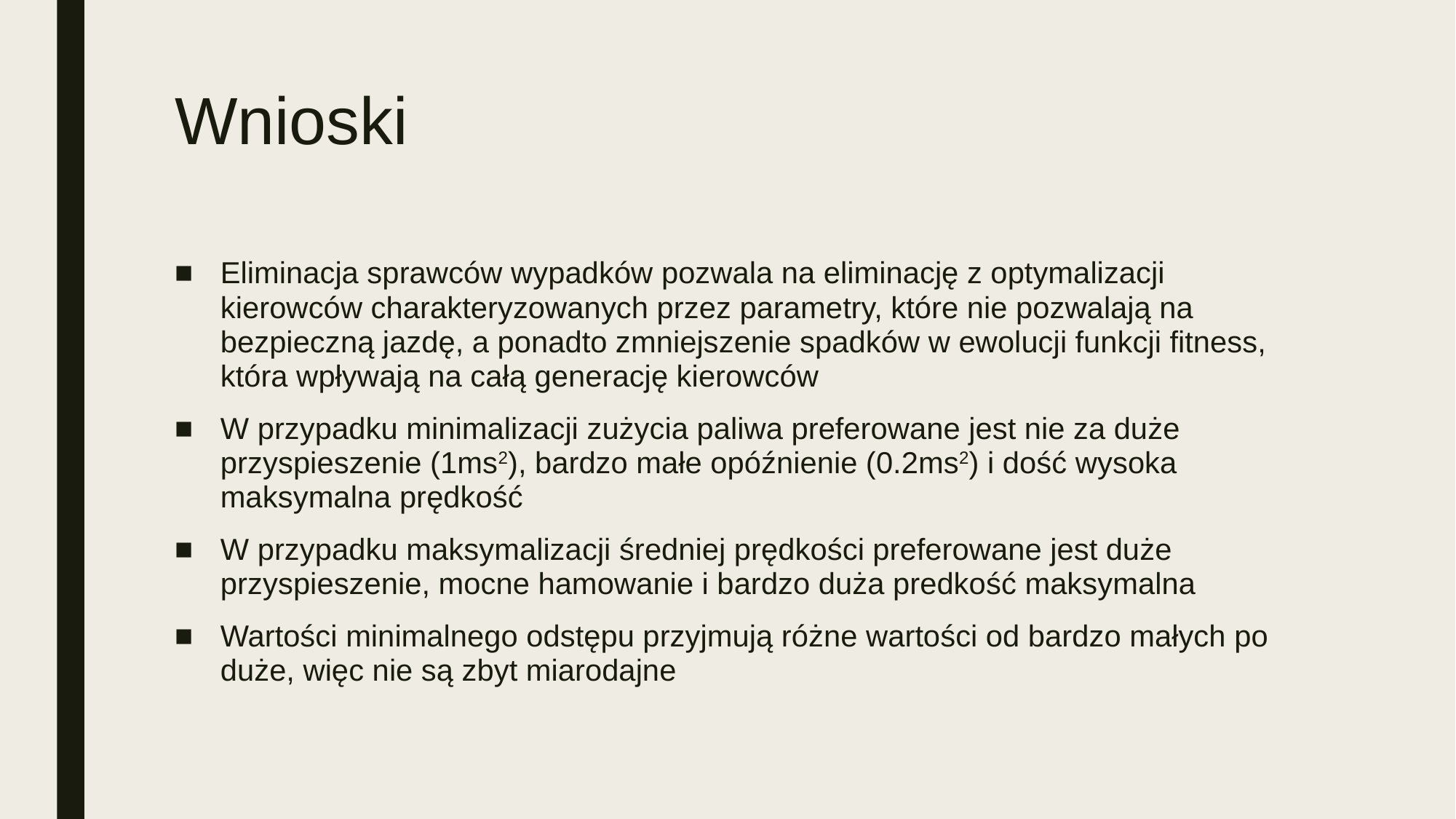

# Wnioski
Eliminacja sprawców wypadków pozwala na eliminację z optymalizacji kierowców charakteryzowanych przez parametry, które nie pozwalają na bezpieczną jazdę, a ponadto zmniejszenie spadków w ewolucji funkcji fitness, która wpływają na całą generację kierowców
W przypadku minimalizacji zużycia paliwa preferowane jest nie za duże przyspieszenie (1ms2), bardzo małe opóźnienie (0.2ms2) i dość wysoka maksymalna prędkość
W przypadku maksymalizacji średniej prędkości preferowane jest duże przyspieszenie, mocne hamowanie i bardzo duża predkość maksymalna
Wartości minimalnego odstępu przyjmują różne wartości od bardzo małych po duże, więc nie są zbyt miarodajne